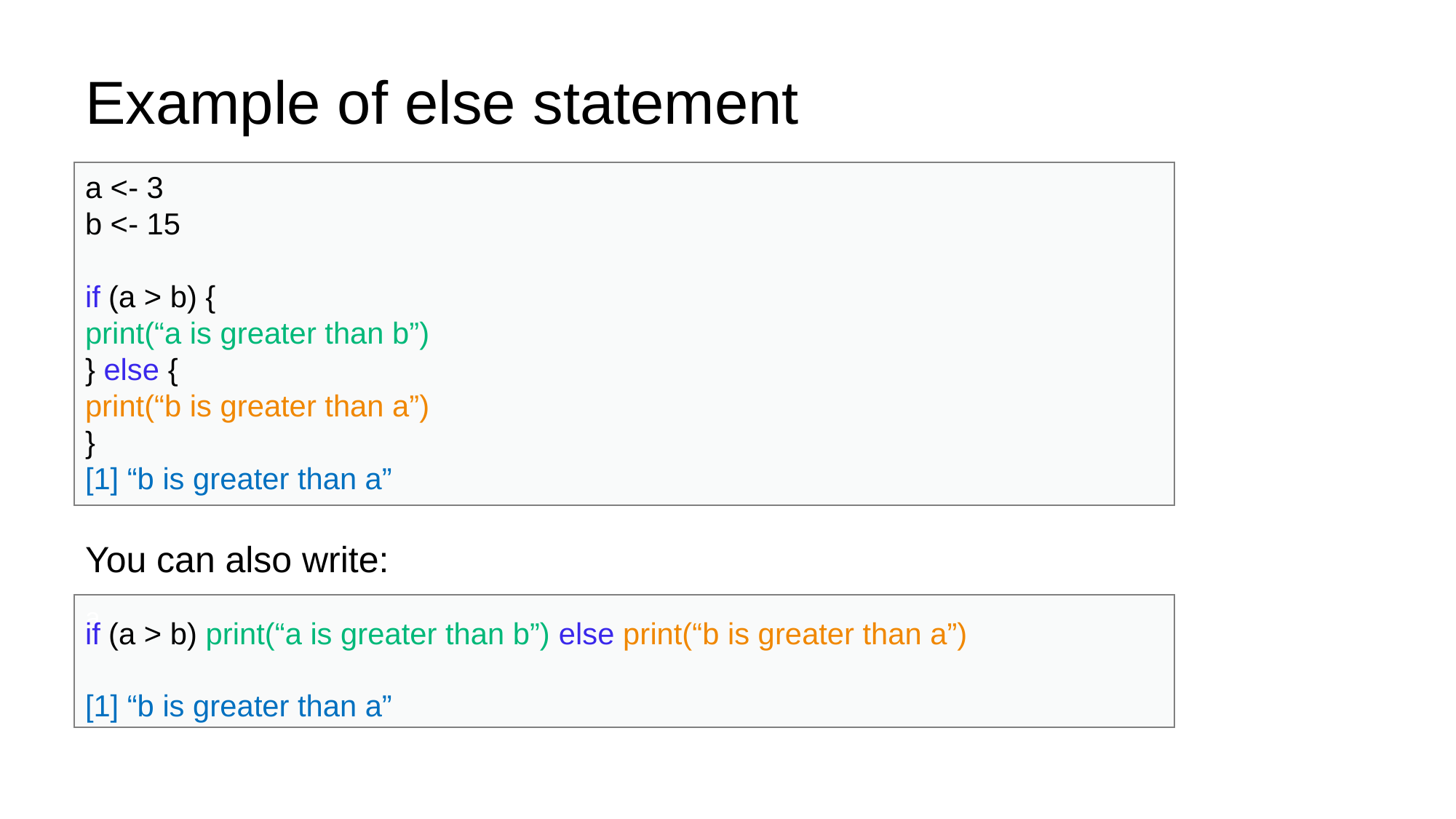

Example of else statement
a <- 3
b <- 15

if (a > b) {
print(“a is greater than b”)
} else {
print(“b is greater than a”)
}
[1] “b is greater than a”

You can also write:

if (a > b) print(“a is greater than b”) else print(“b is greater than a”)

[1] “b is greater than a”

a